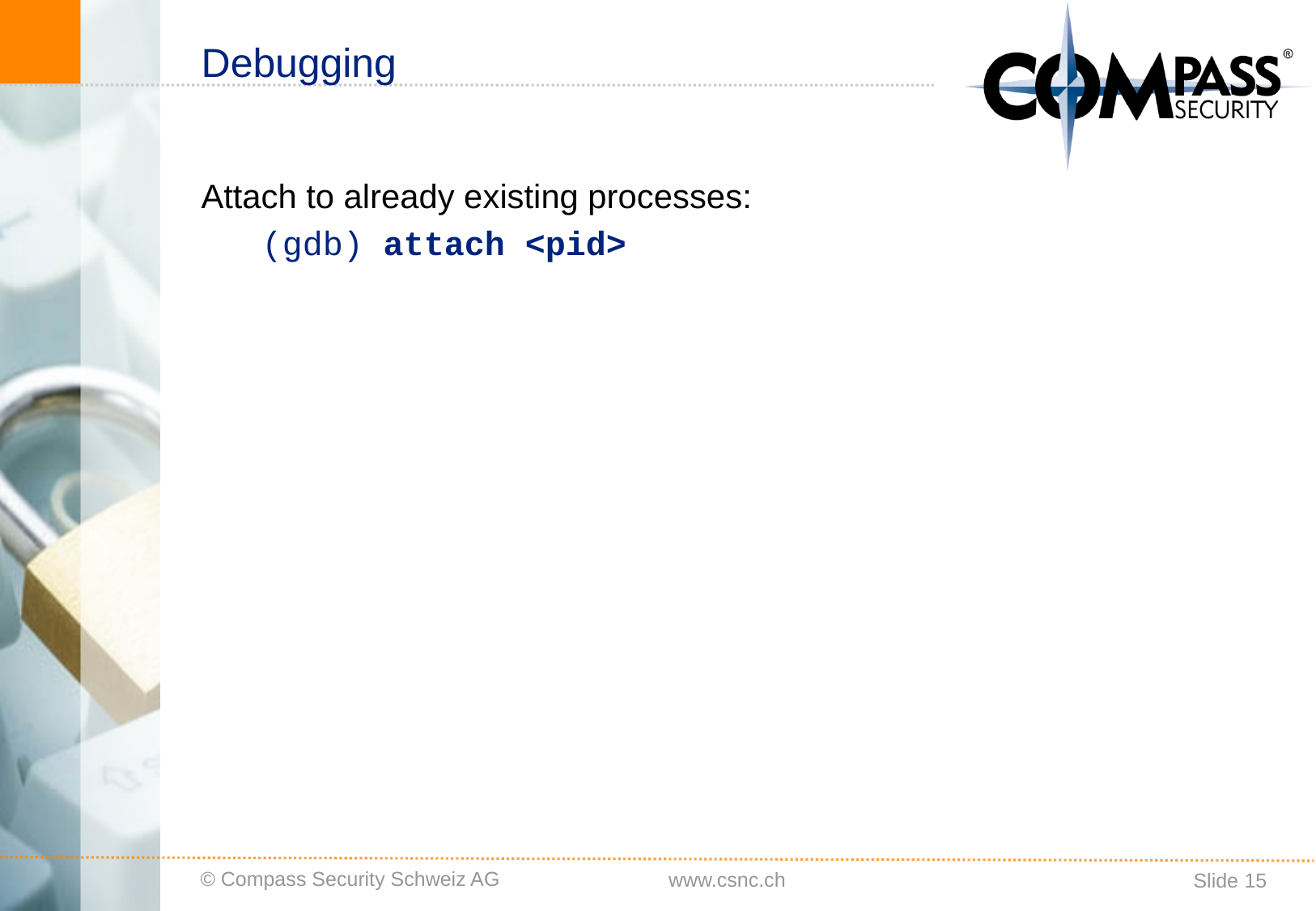

# Debugging
Attach to already existing processes:
(gdb) attach <pid>